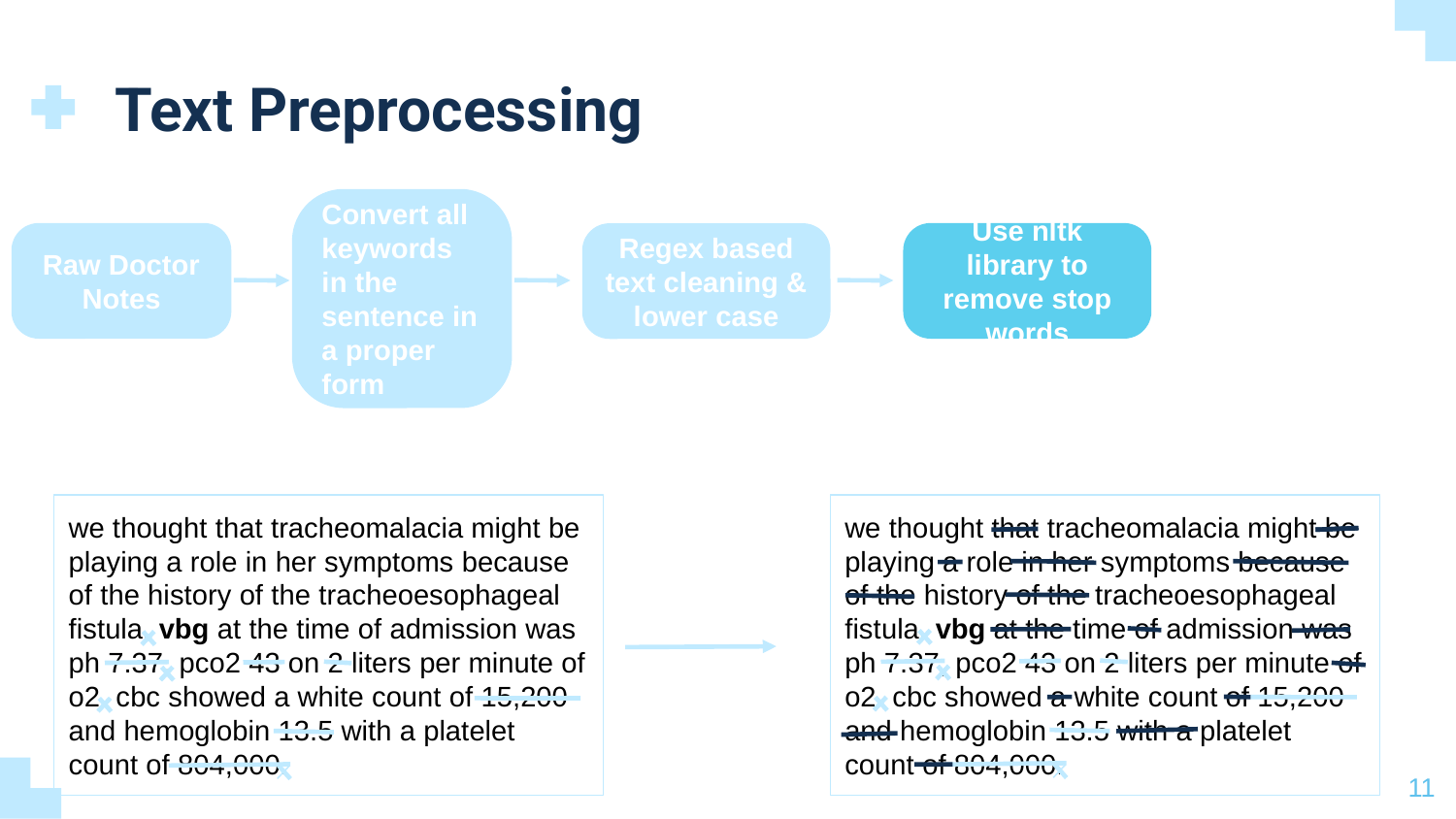

Text Preprocessing
Convert all  keywords in the sentence in a proper form
Raw Doctor Notes
Use nltk library to remove stop words
Regex based text cleaning & lower case
we thought that tracheomalacia might be playing a role in her symptoms because of the history of the tracheoesophageal fistula. vbg at the time of admission was ph 7.37, pco2 43 on 2 liters per minute of o2. cbc showed a white count of 15,200 and hemoglobin 13.5 with a platelet count of 804,000.
we thought that tracheomalacia might be playing a role in her symptoms because of the history of the tracheoesophageal fistula. vbg at the time of admission was ph 7.37, pco2 43 on 2 liters per minute of o2. cbc showed a white count of 15,200 and hemoglobin 13.5 with a platelet count of 804,000.
11